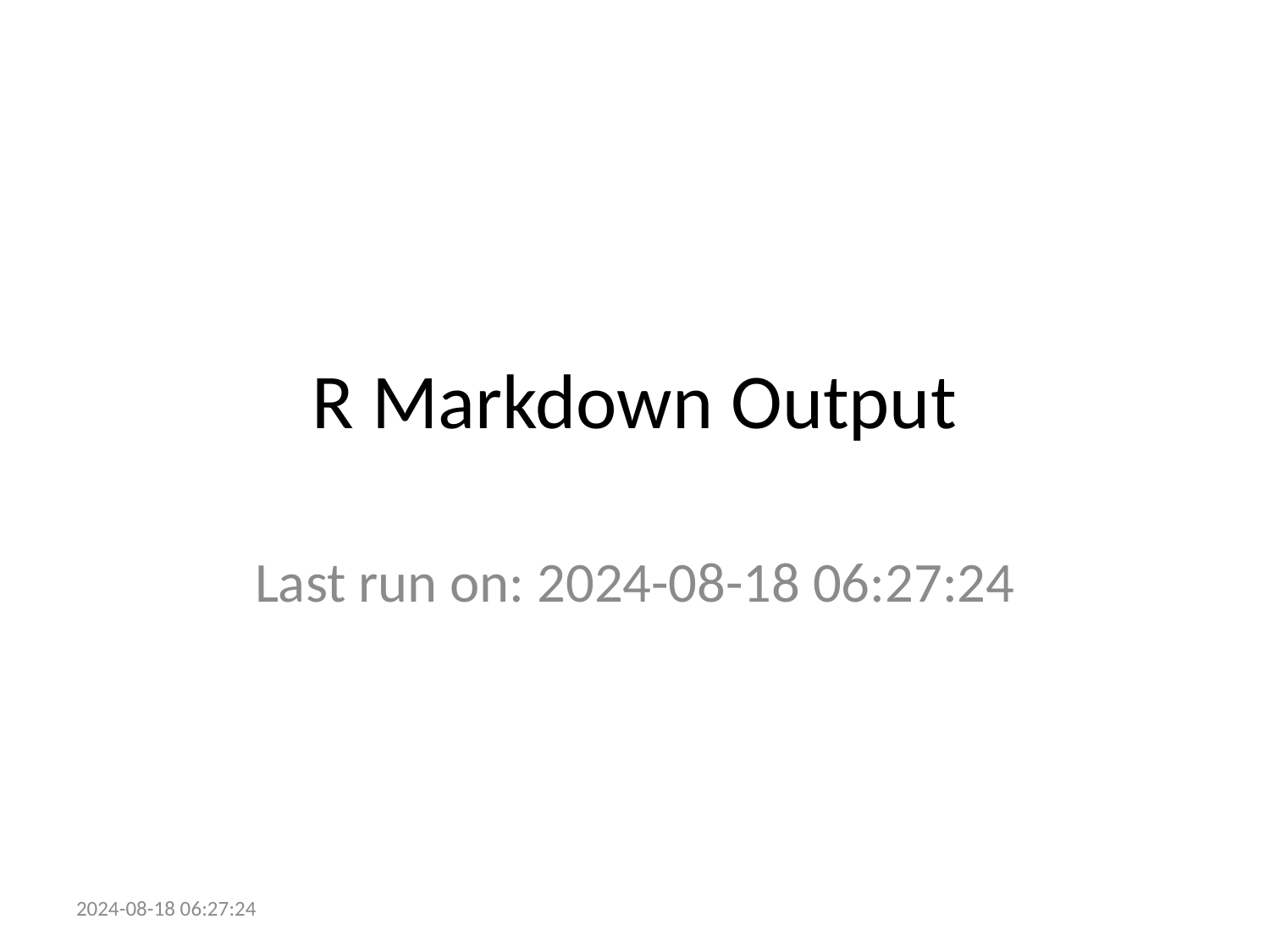

# R Markdown Output
Last run on: 2024-08-18 06:27:24
2024-08-18 06:27:24